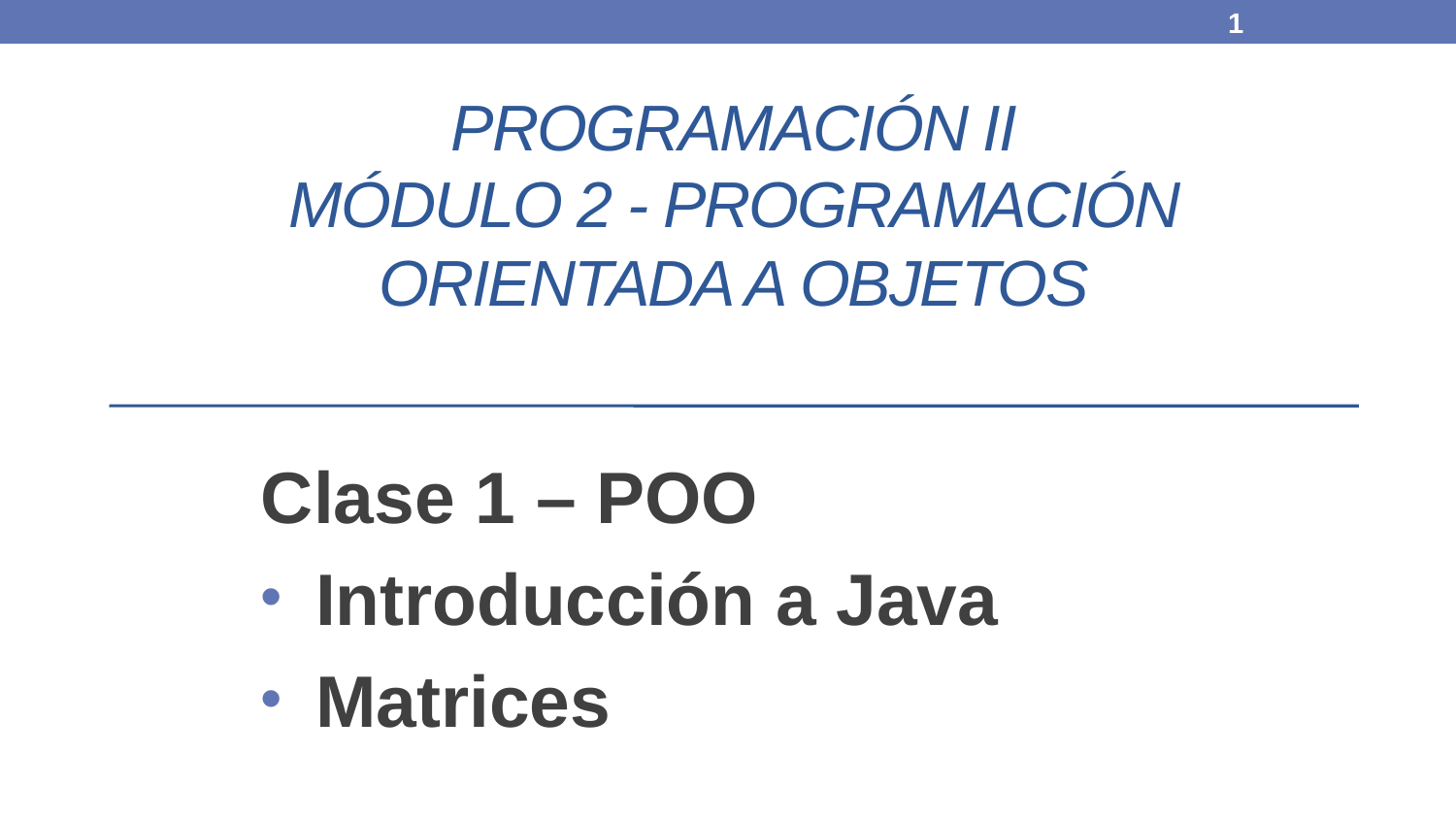

1
# Programación II Módulo 2 - Programación Orientada a Objetos
Clase 1 – POO
Introducción a Java
Matrices